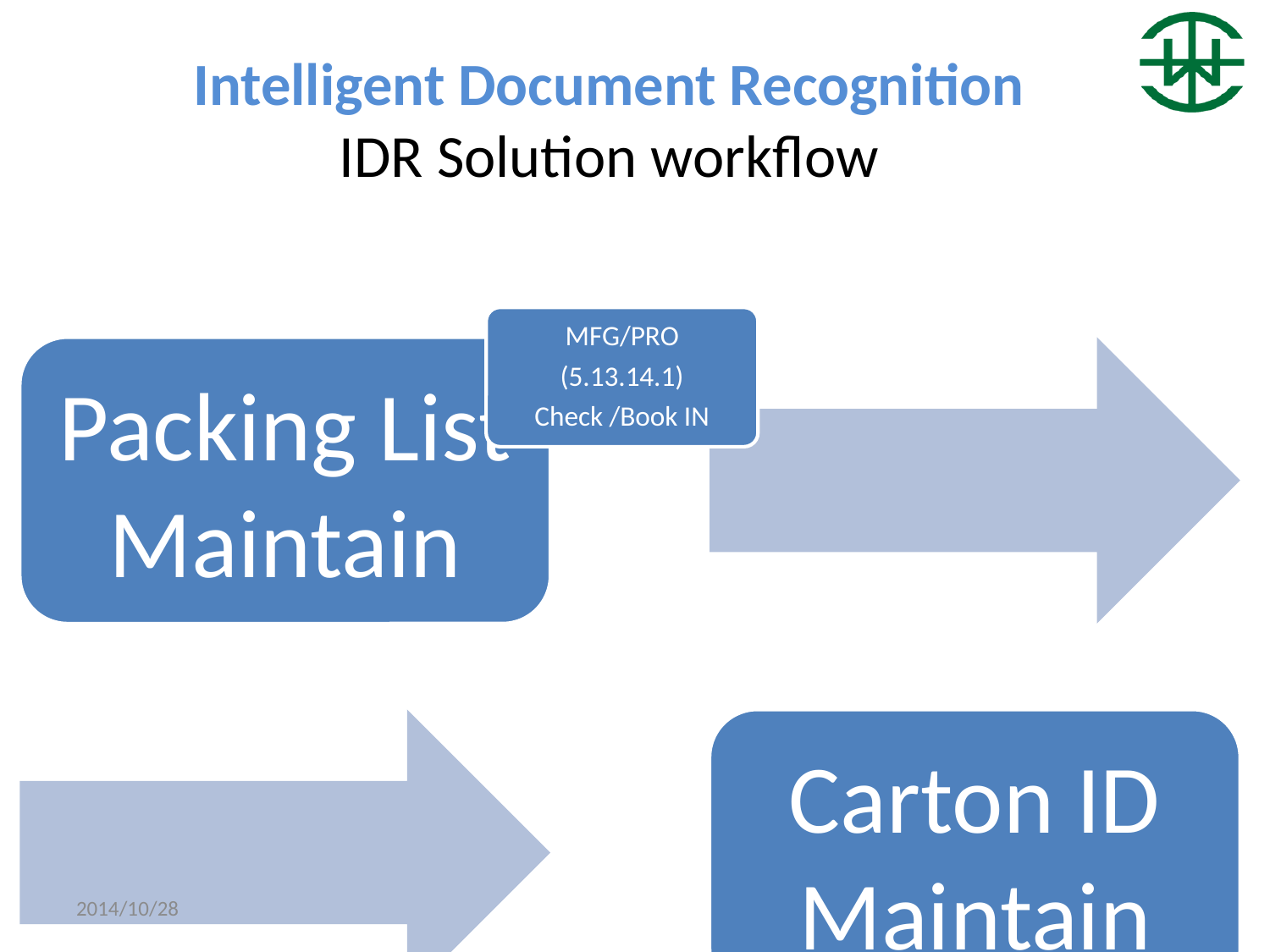

# Intelligent Document Recognition IDR Solution workflow

MFG/PRO
(5.13.14.1)
Check /Book IN
Packing List Maintain
Carton ID Maintain
2014/10/28
2